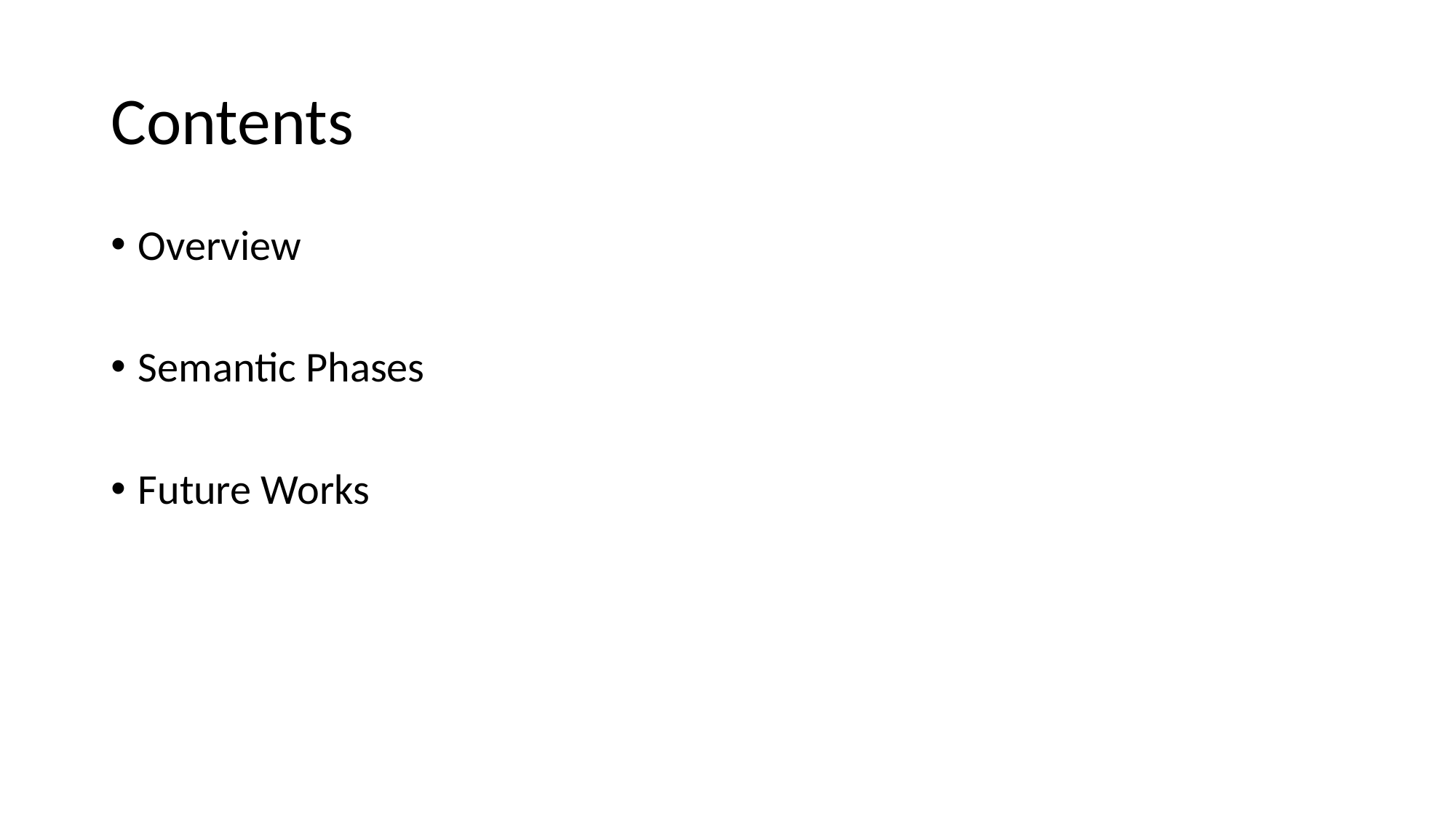

# Contents
Overview

Semantic Phases

Future Works